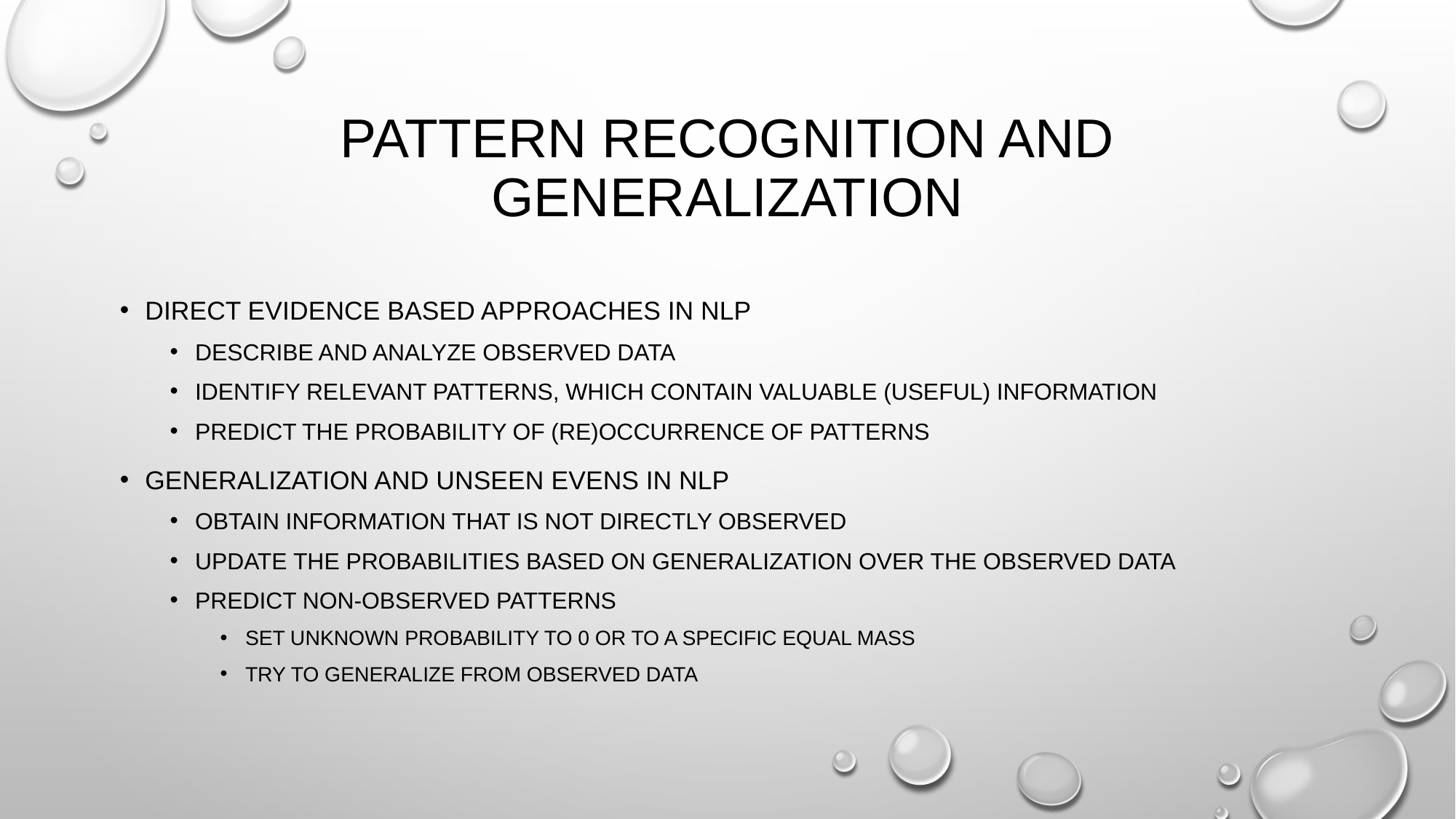

# Pattern recognition and generalization
direct evidence based approaches in NLP
Describe and analyze observed data
identify relevant patterns, which contain valuable (useful) information
Predict the probability of (re)occurrence of patterns
Generalization and unseen evens in NLP
Obtain information that is not directly observed
Update the probabilities based on generalization over the observed data
Predict non-observed patterns
Set unknown probability to 0 or to a specific equal mass
Try to generalize from observed data